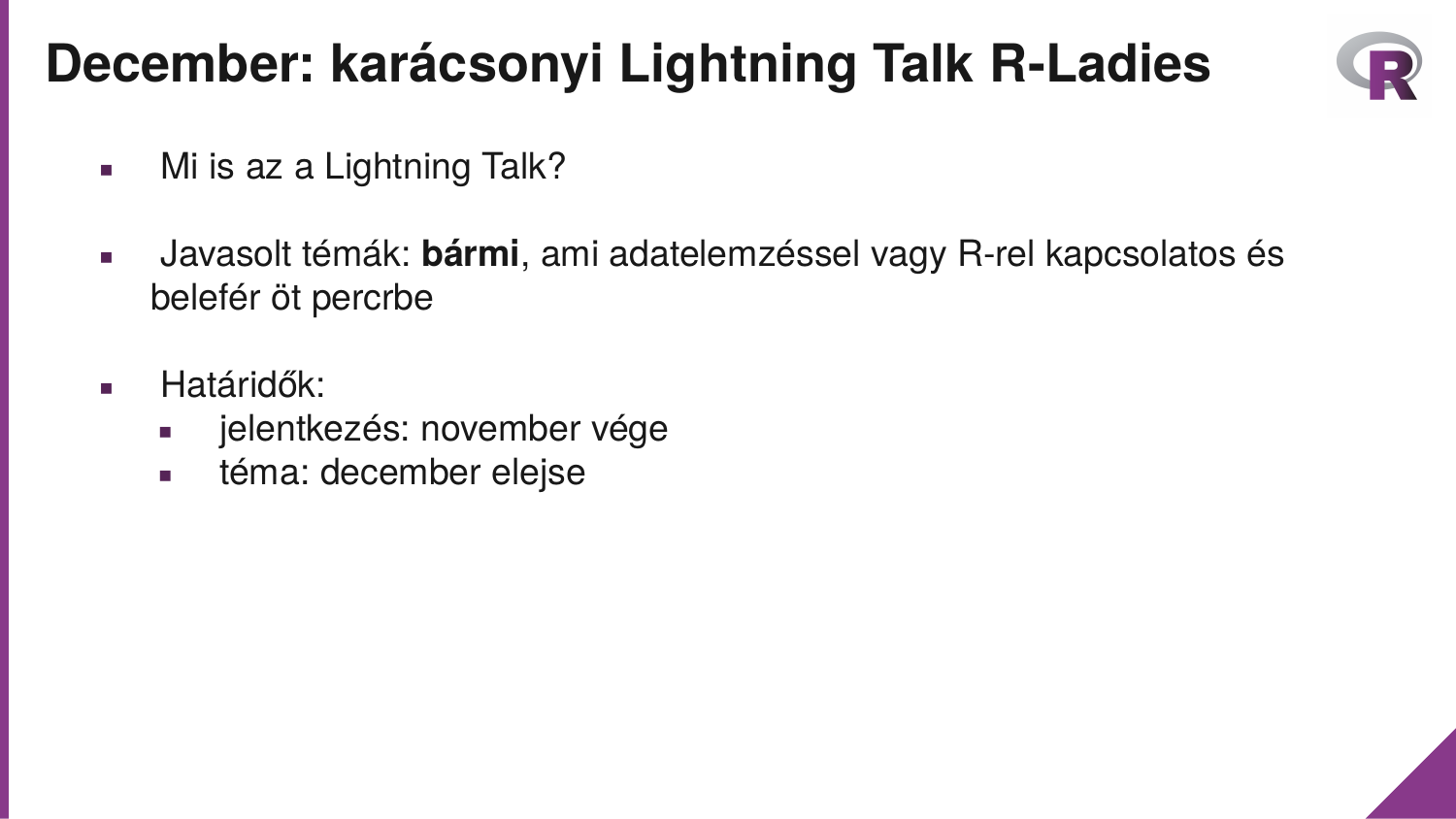

# December: karácsonyi Lightning Talk R-Ladies
 Mi is az a Lightning Talk?

 Javasolt témák: bármi, ami adatelemzéssel vagy R-rel kapcsolatos és belefér öt percrbe

 Határidők:
 jelentkezés: november vége
 téma: december elejse